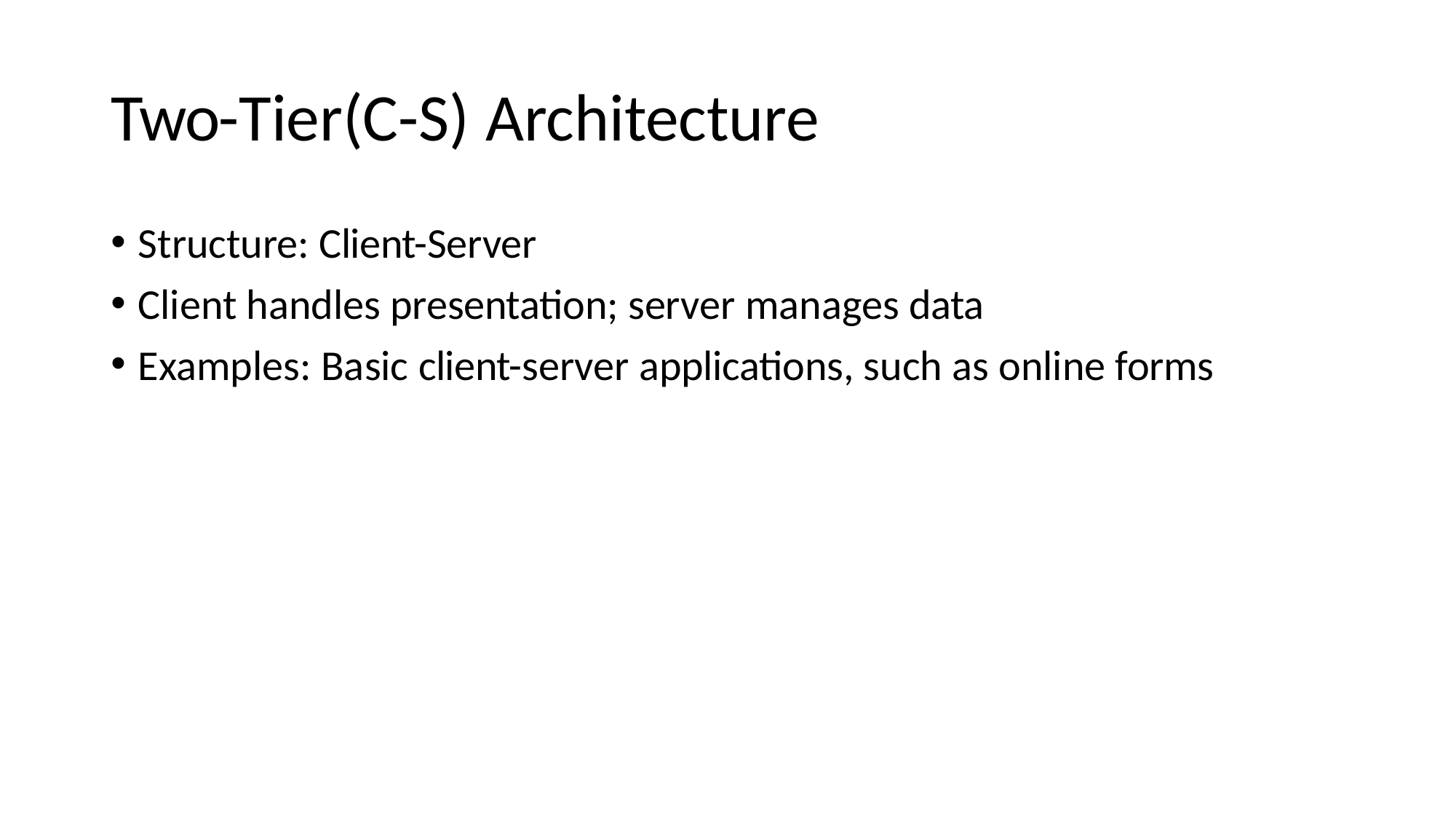

# Two-Tier(C-S) Architecture
Structure: Client-Server
Client handles presentation; server manages data
Examples: Basic client-server applications, such as online forms